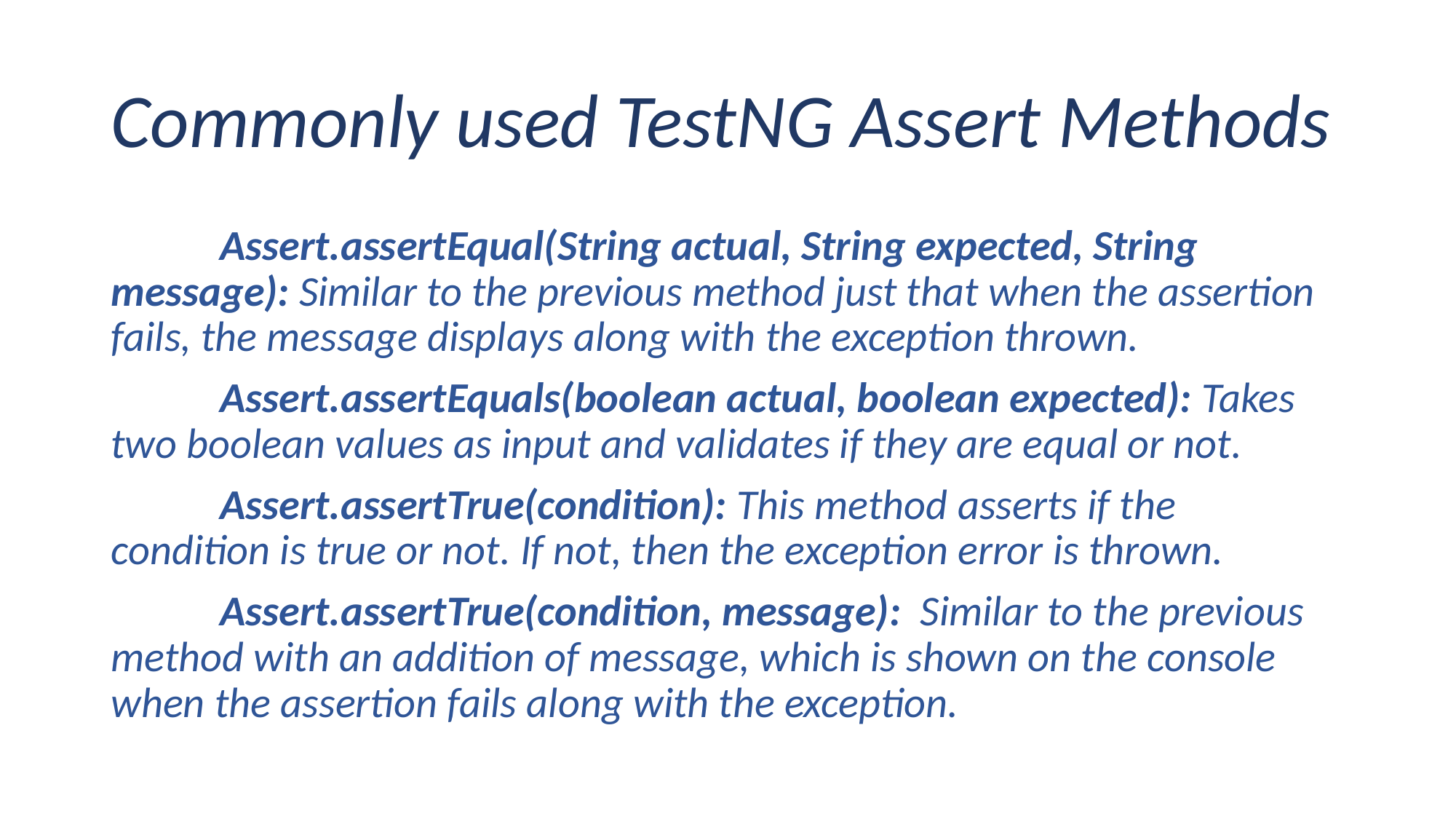

# Commonly used TestNG Assert Methods
	Assert.assertEqual(String actual, String expected, String message): Similar to the previous method just that when the assertion fails, the message displays along with the exception thrown.
	Assert.assertEquals(boolean actual, boolean expected): Takes two boolean values as input and validates if they are equal or not.
	Assert.assertTrue(condition): This method asserts if the condition is true or not. If not, then the exception error is thrown.
	Assert.assertTrue(condition, message):  Similar to the previous method with an addition of message, which is shown on the console when the assertion fails along with the exception.